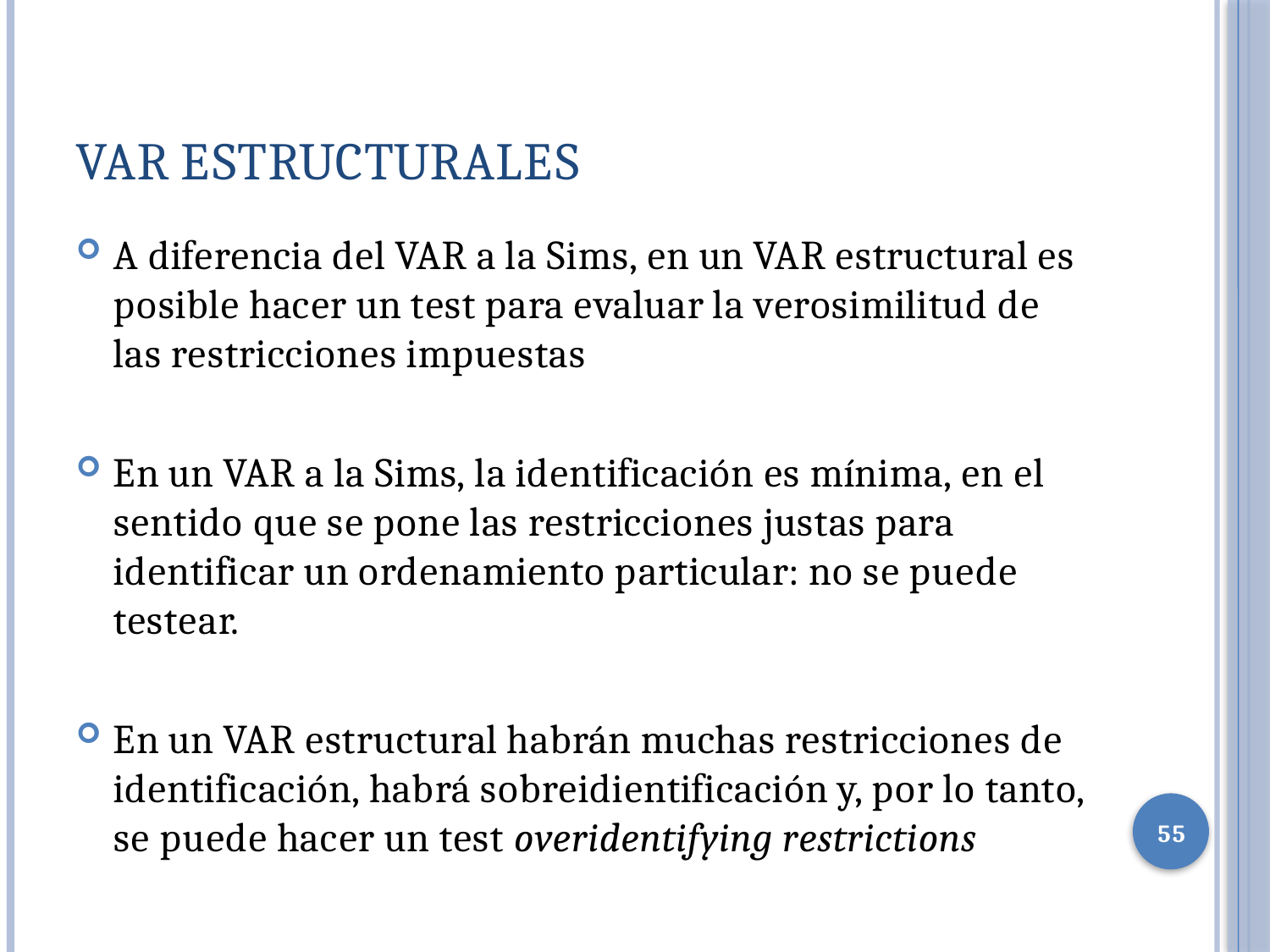

# VAR Estructurales
A diferencia del VAR a la Sims, en un VAR estructural es posible hacer un test para evaluar la verosimilitud de las restricciones impuestas

En un VAR a la Sims, la identificación es mínima, en el sentido que se pone las restricciones justas para identificar un ordenamiento particular: no se puede testear.

En un VAR estructural habrán muchas restricciones de identificación, habrá sobreidientificación y, por lo tanto, se puede hacer un test overidentifying restrictions
55